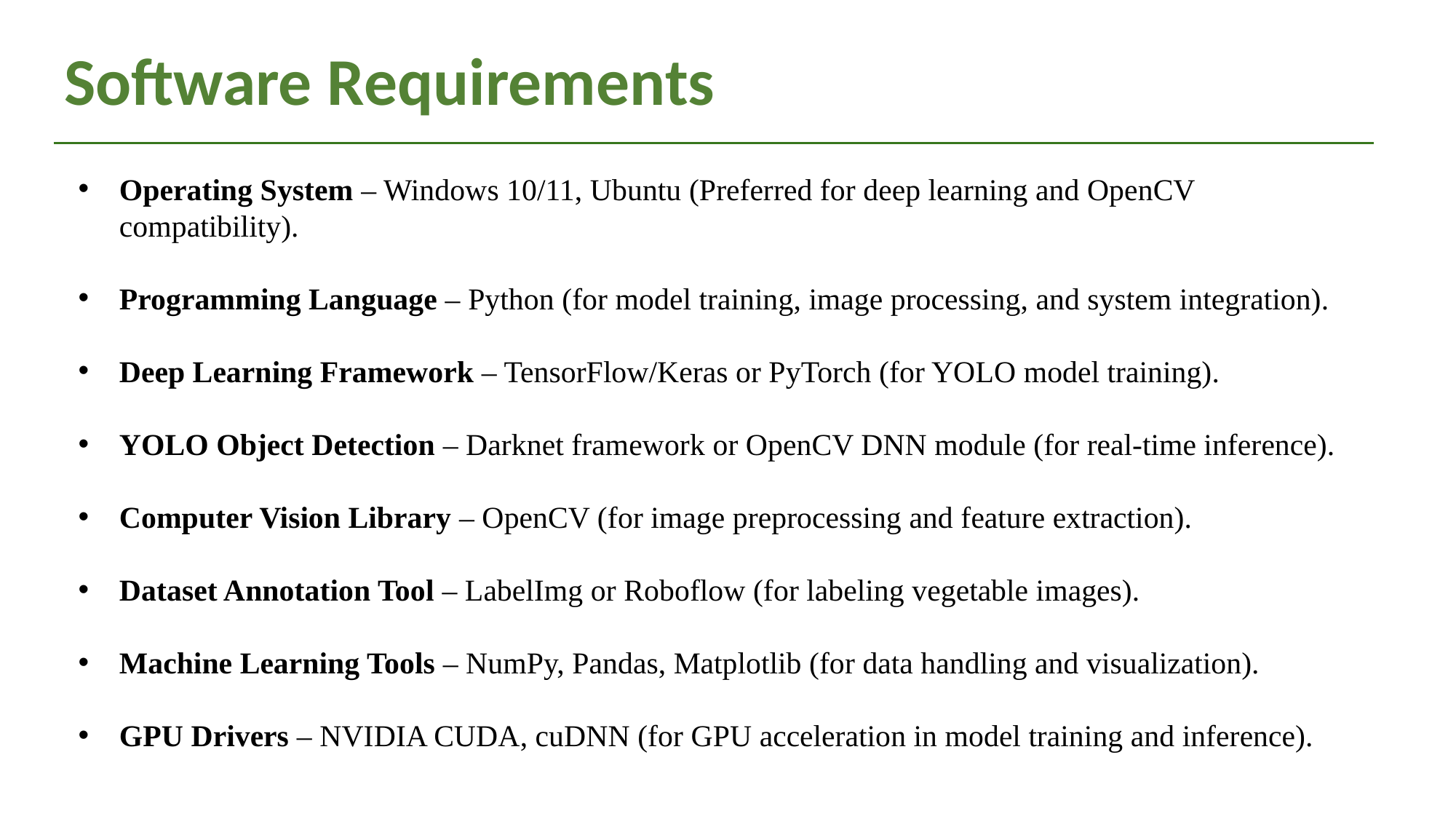

Software Requirements

Operating System – Windows 10/11, Ubuntu (Preferred for deep learning and OpenCV compatibility).

Programming Language – Python (for model training, image processing, and system integration).

Deep Learning Framework – TensorFlow/Keras or PyTorch (for YOLO model training).

YOLO Object Detection – Darknet framework or OpenCV DNN module (for real-time inference).

Computer Vision Library – OpenCV (for image preprocessing and feature extraction).

Dataset Annotation Tool – LabelImg or Roboflow (for labeling vegetable images).

Machine Learning Tools – NumPy, Pandas, Matplotlib (for data handling and visualization).

GPU Drivers – NVIDIA CUDA, cuDNN (for GPU acceleration in model training and inference).